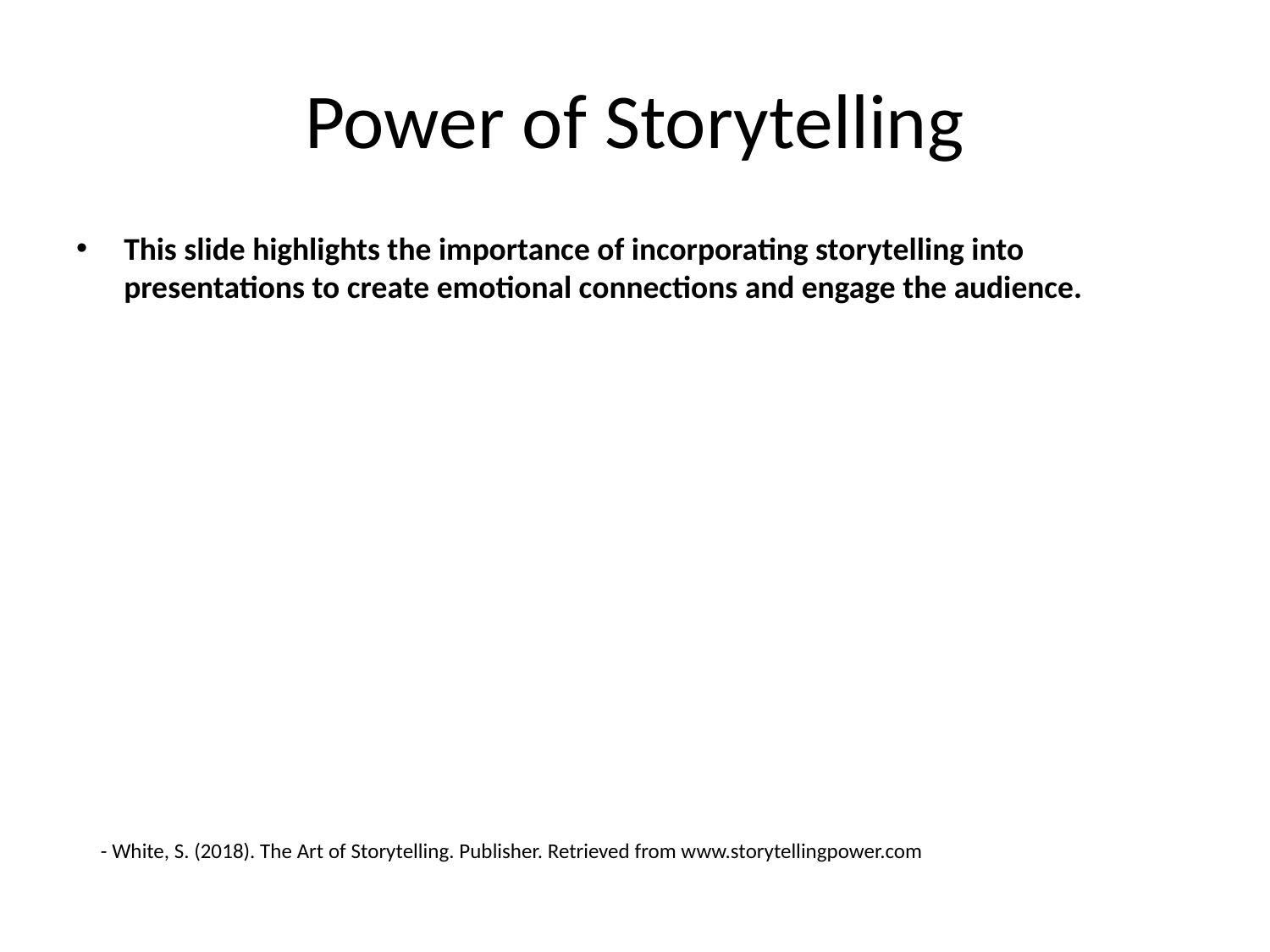

# Power of Storytelling
This slide highlights the importance of incorporating storytelling into presentations to create emotional connections and engage the audience.

- White, S. (2018). The Art of Storytelling. Publisher. Retrieved from www.storytellingpower.com